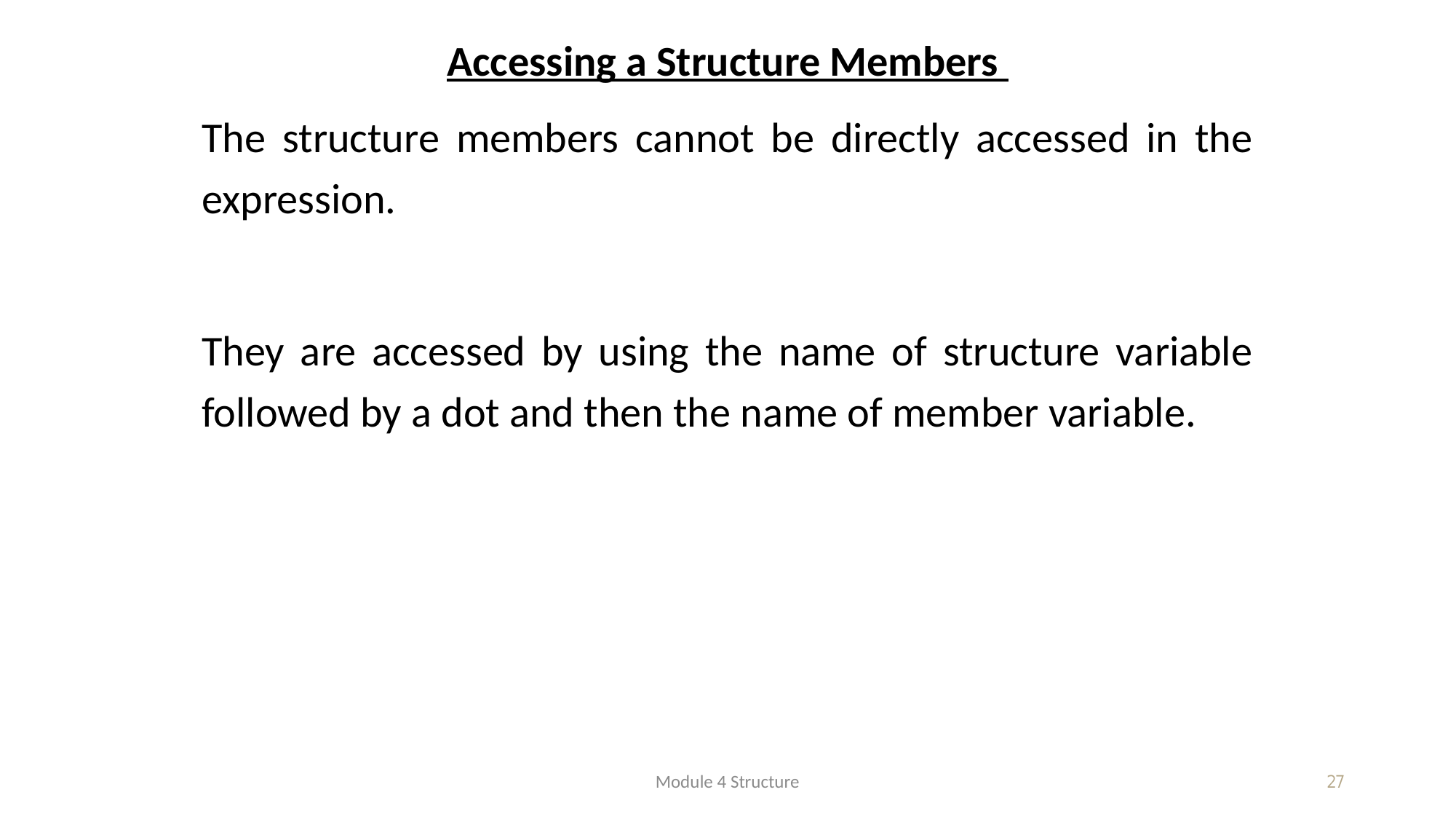

Accessing a Structure Members
The structure members cannot be directly accessed in the expression.

They are accessed by using the name of structure variable followed by a dot and then the name of member variable.

Module 4 Structure
27